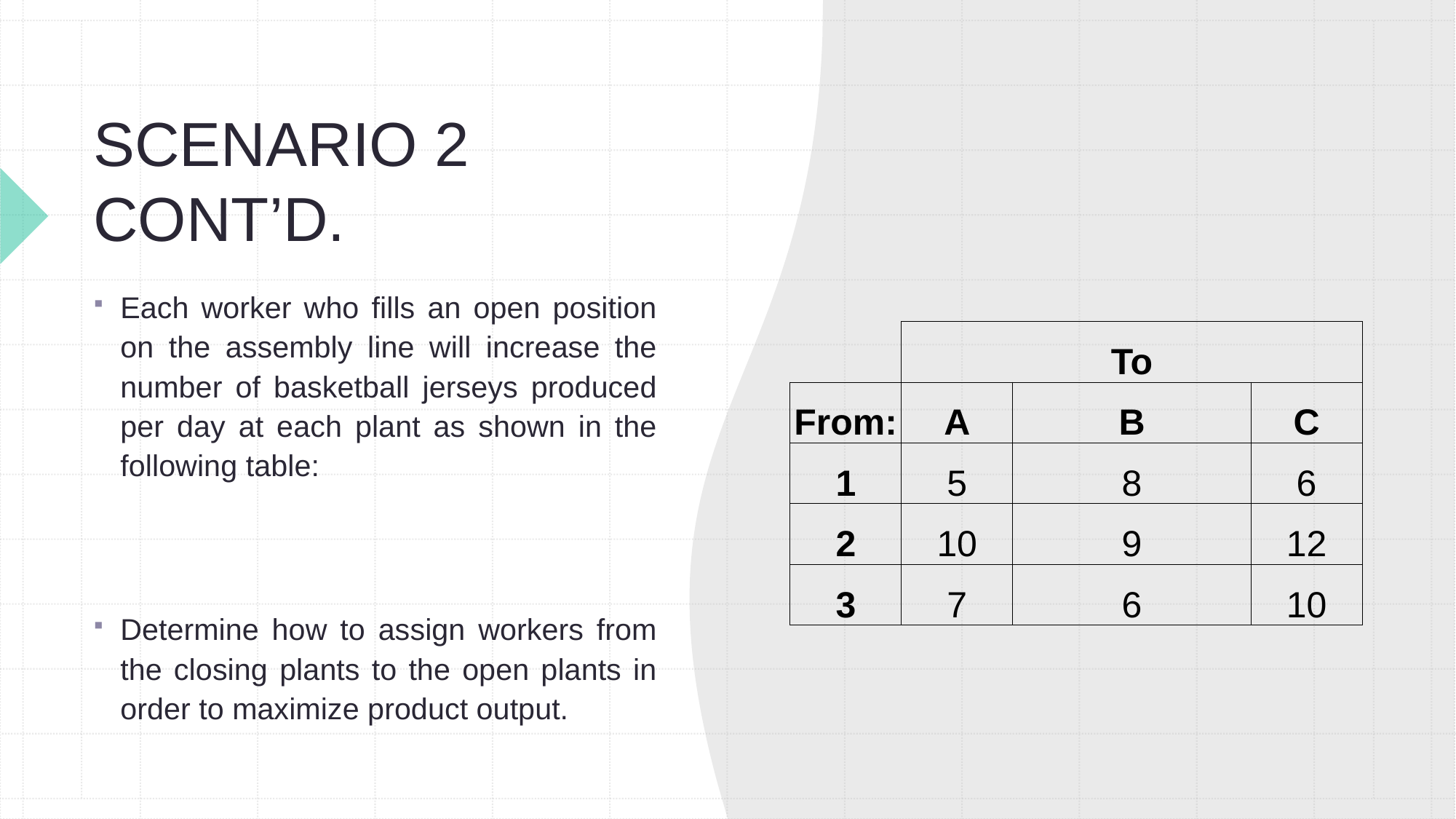

# SCENARIO 2 CONT’D.

Each worker who fills an open position on the assembly line will increase the number of basketball jerseys produced per day at each plant as shown in the following table:

Determine how to assign workers from the closing plants to the open plants in order to maximize product output.
|  | To |  |  |
| --- | --- | --- | --- |
| From: | A | B | C |
| 1 | 5 | 8 | 6 |
| 2 | 10 | 9 | 12 |
| 3 | 7 | 6 | 10 |
8